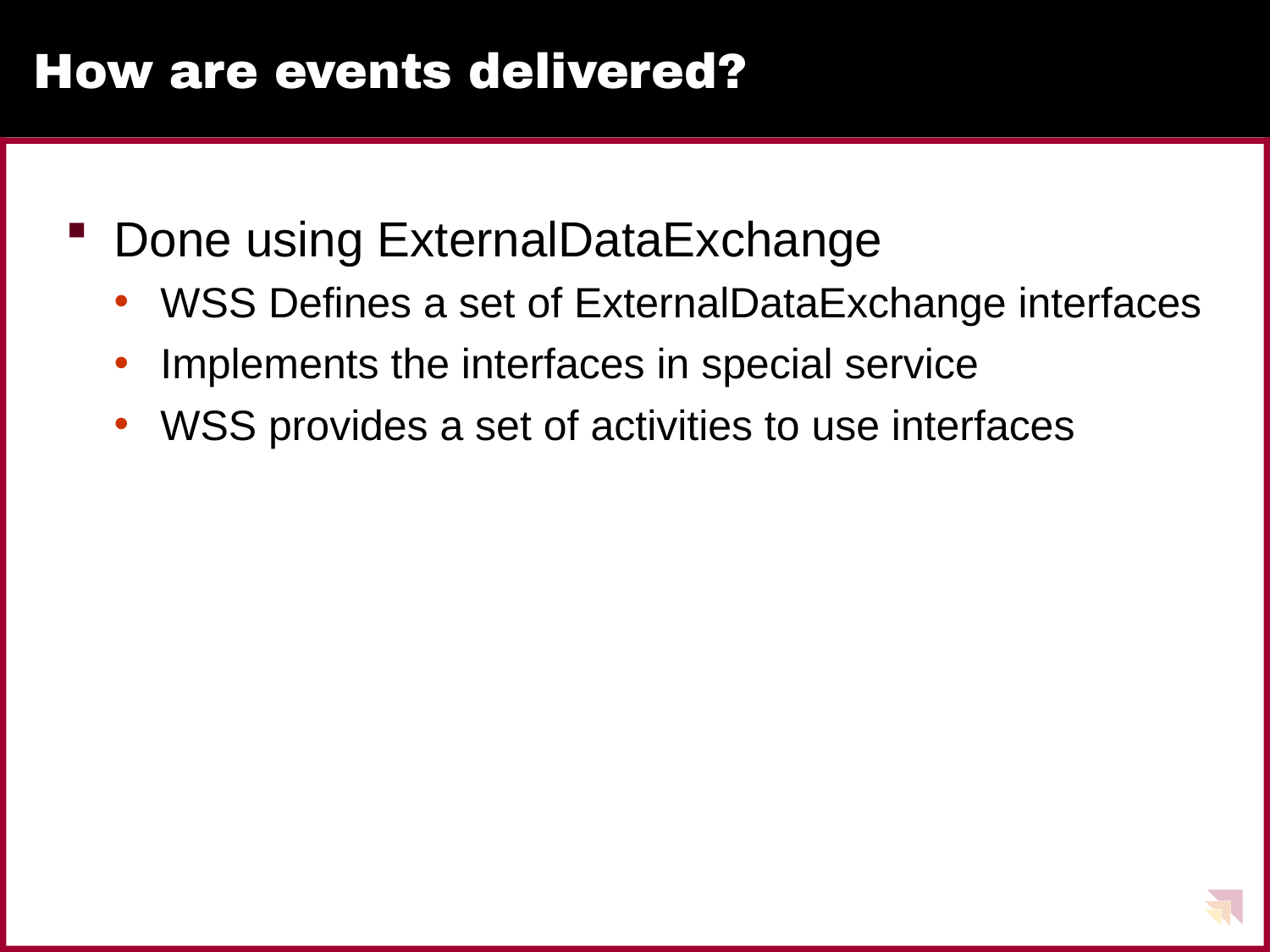

# How are events delivered?
Done using ExternalDataExchange
WSS Defines a set of ExternalDataExchange interfaces
Implements the interfaces in special service
WSS provides a set of activities to use interfaces